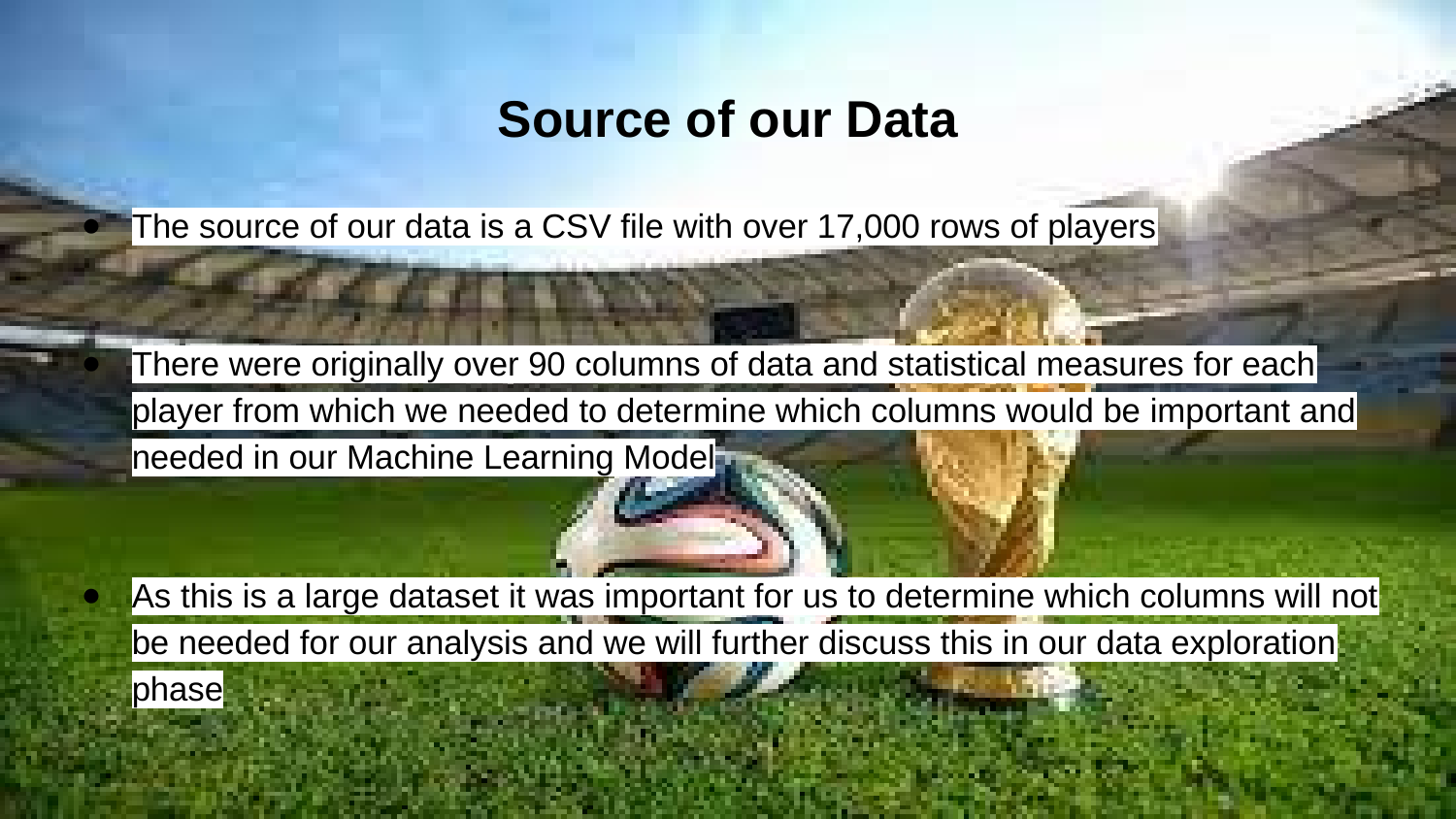

# Source of our Data
The source of our data is a CSV file with over 17,000 rows of players

There were originally over 90 columns of data and statistical measures for each player from which we needed to determine which columns would be important and needed in our Machine Learning Model

As this is a large dataset it was important for us to determine which columns will not be needed for our analysis and we will further discuss this in our data exploration phase